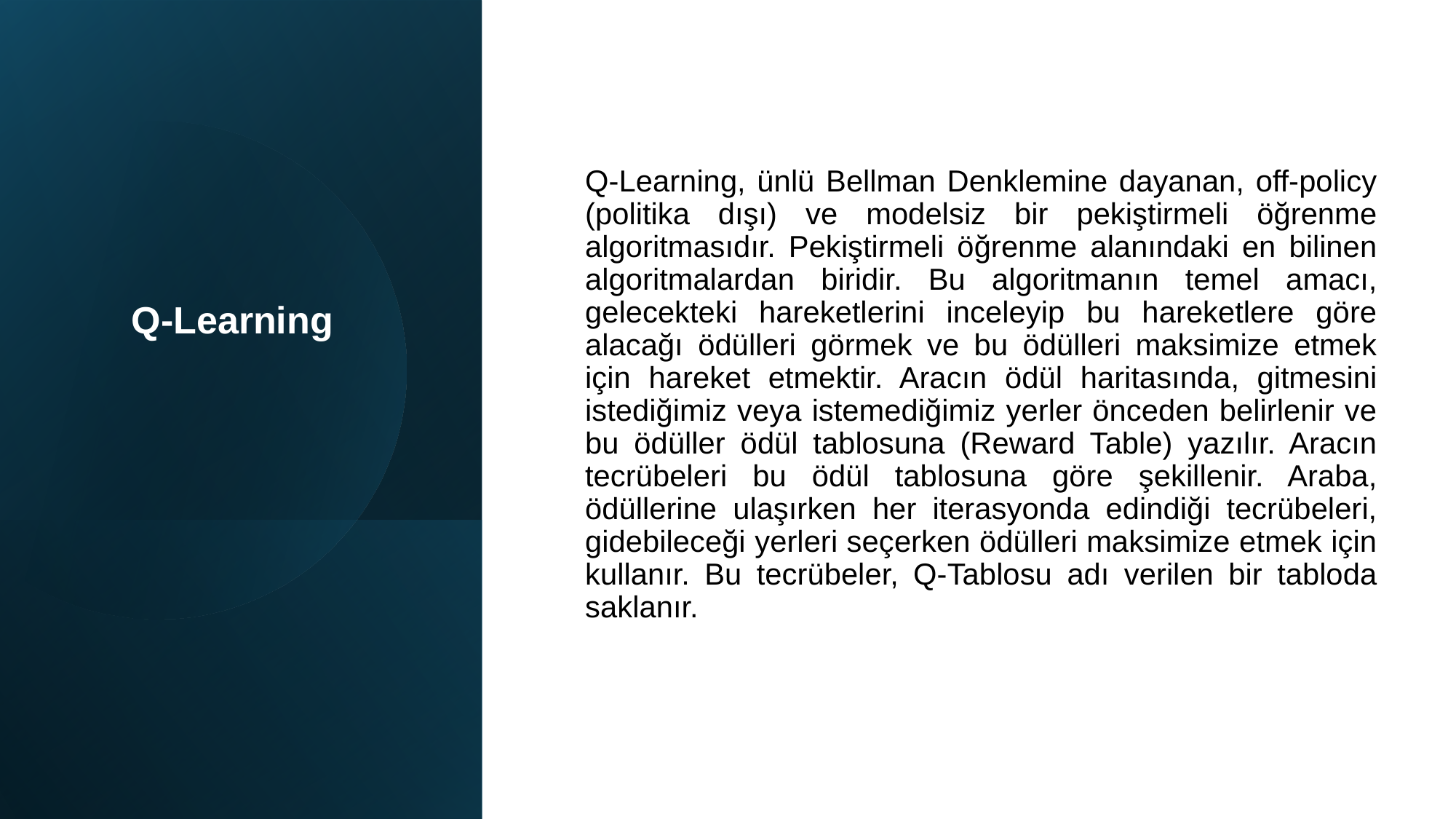

Q-Learning, ünlü Bellman Denklemine dayanan, off-policy (politika dışı) ve modelsiz bir pekiştirmeli öğrenme algoritmasıdır. Pekiştirmeli öğrenme alanındaki en bilinen algoritmalardan biridir. Bu algoritmanın temel amacı, gelecekteki hareketlerini inceleyip bu hareketlere göre alacağı ödülleri görmek ve bu ödülleri maksimize etmek için hareket etmektir. Aracın ödül haritasında, gitmesini istediğimiz veya istemediğimiz yerler önceden belirlenir ve bu ödüller ödül tablosuna (Reward Table) yazılır. Aracın tecrübeleri bu ödül tablosuna göre şekillenir. Araba, ödüllerine ulaşırken her iterasyonda edindiği tecrübeleri, gidebileceği yerleri seçerken ödülleri maksimize etmek için kullanır. Bu tecrübeler, Q-Tablosu adı verilen bir tabloda saklanır.

# Q-Learning